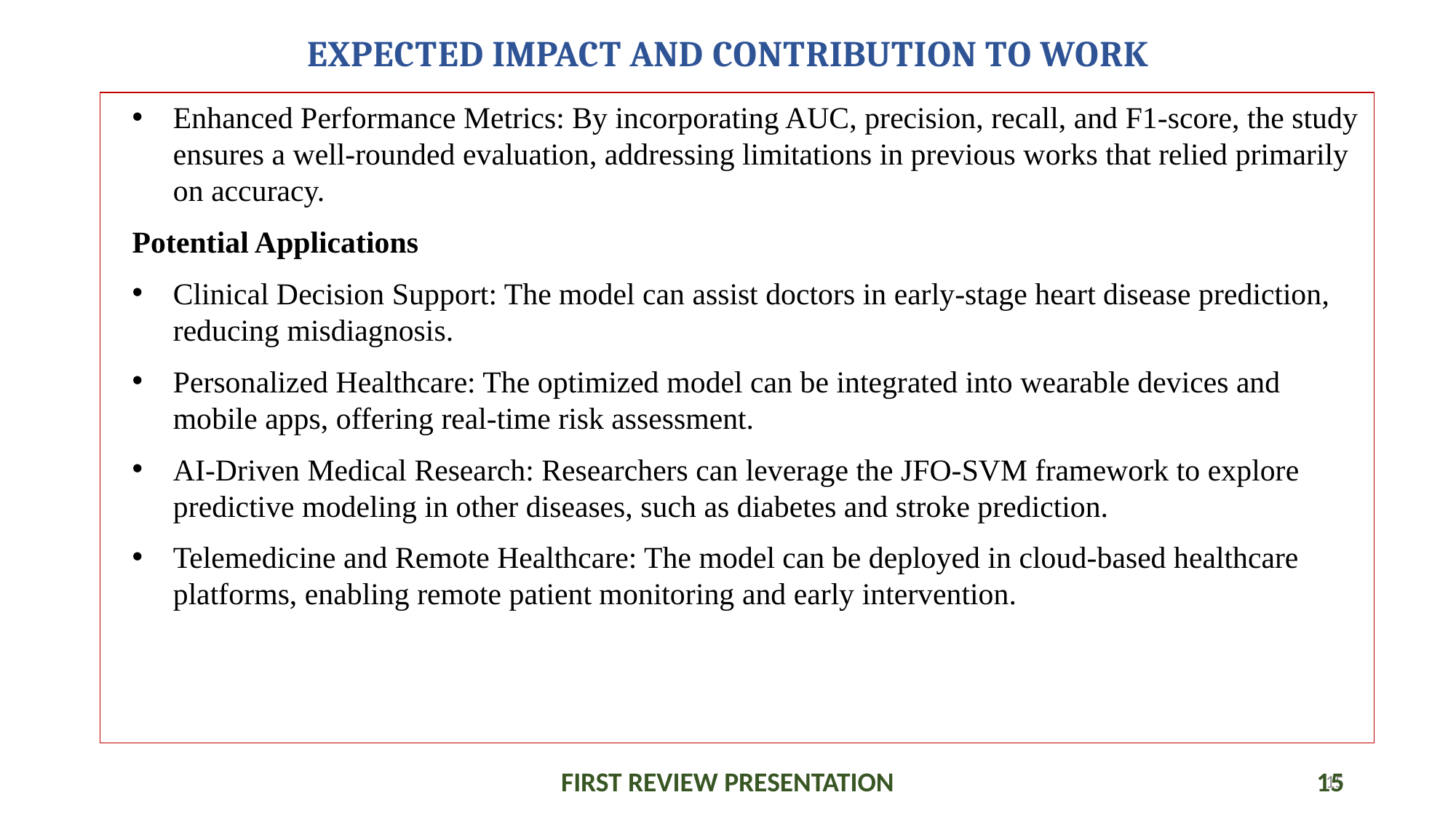

EXPECTED IMPACT AND CONTRIBUTION TO WORK
Enhanced Performance Metrics: By incorporating AUC, precision, recall, and F1-score, the study ensures a well-rounded evaluation, addressing limitations in previous works that relied primarily on accuracy.
Potential Applications
Clinical Decision Support: The model can assist doctors in early-stage heart disease prediction, reducing misdiagnosis.
Personalized Healthcare: The optimized model can be integrated into wearable devices and mobile apps, offering real-time risk assessment.
AI-Driven Medical Research: Researchers can leverage the JFO-SVM framework to explore predictive modeling in other diseases, such as diabetes and stroke prediction.
Telemedicine and Remote Healthcare: The model can be deployed in cloud-based healthcare platforms, enabling remote patient monitoring and early intervention.

FIRST REVIEW PRESENTATION
15
15